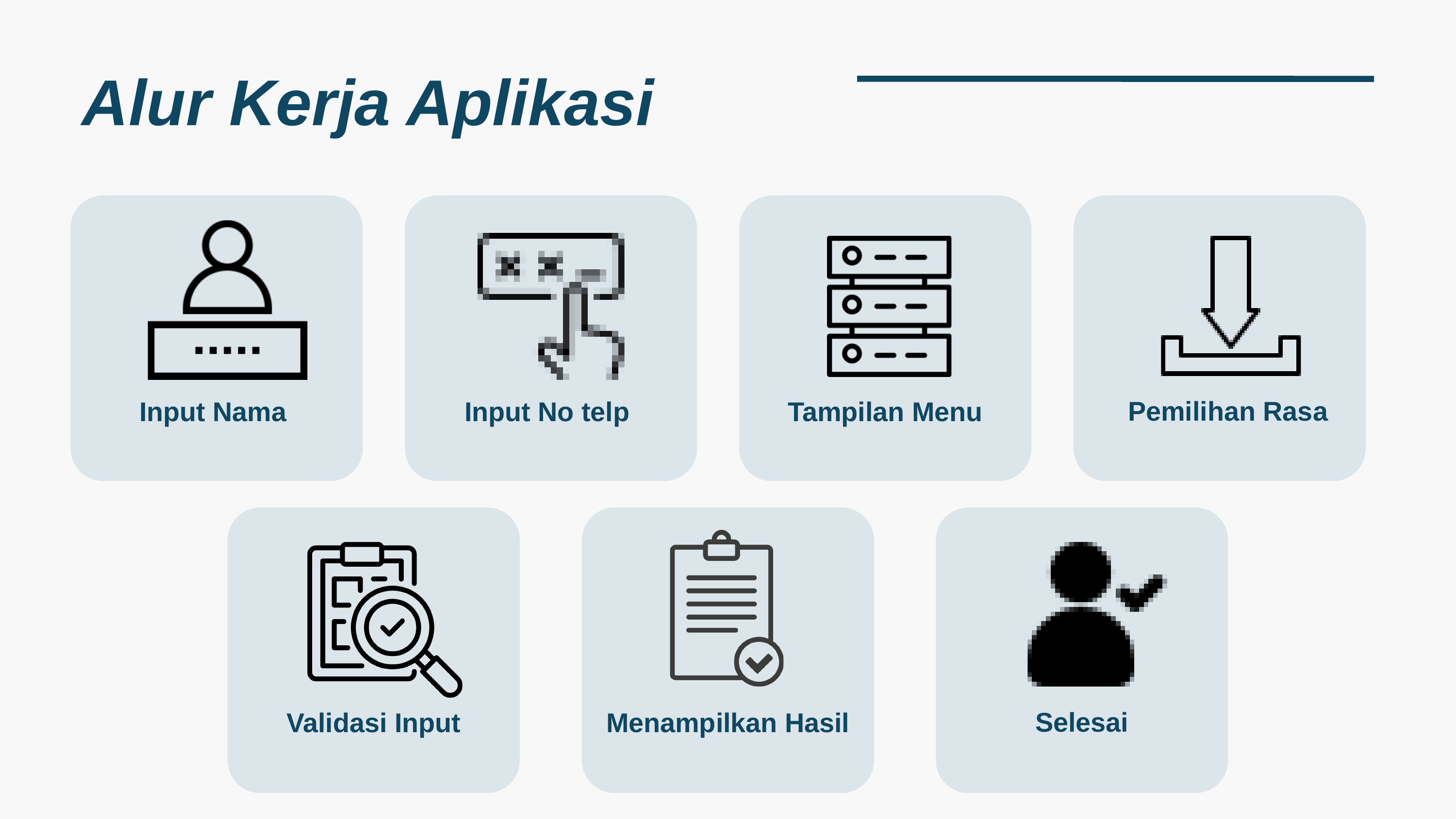

Alur Kerja Aplikasi

Pemilihan Rasa
Input Nama
Input No telp
Tampilan Menu

Selesai
Validasi Input
Menampilkan Hasil